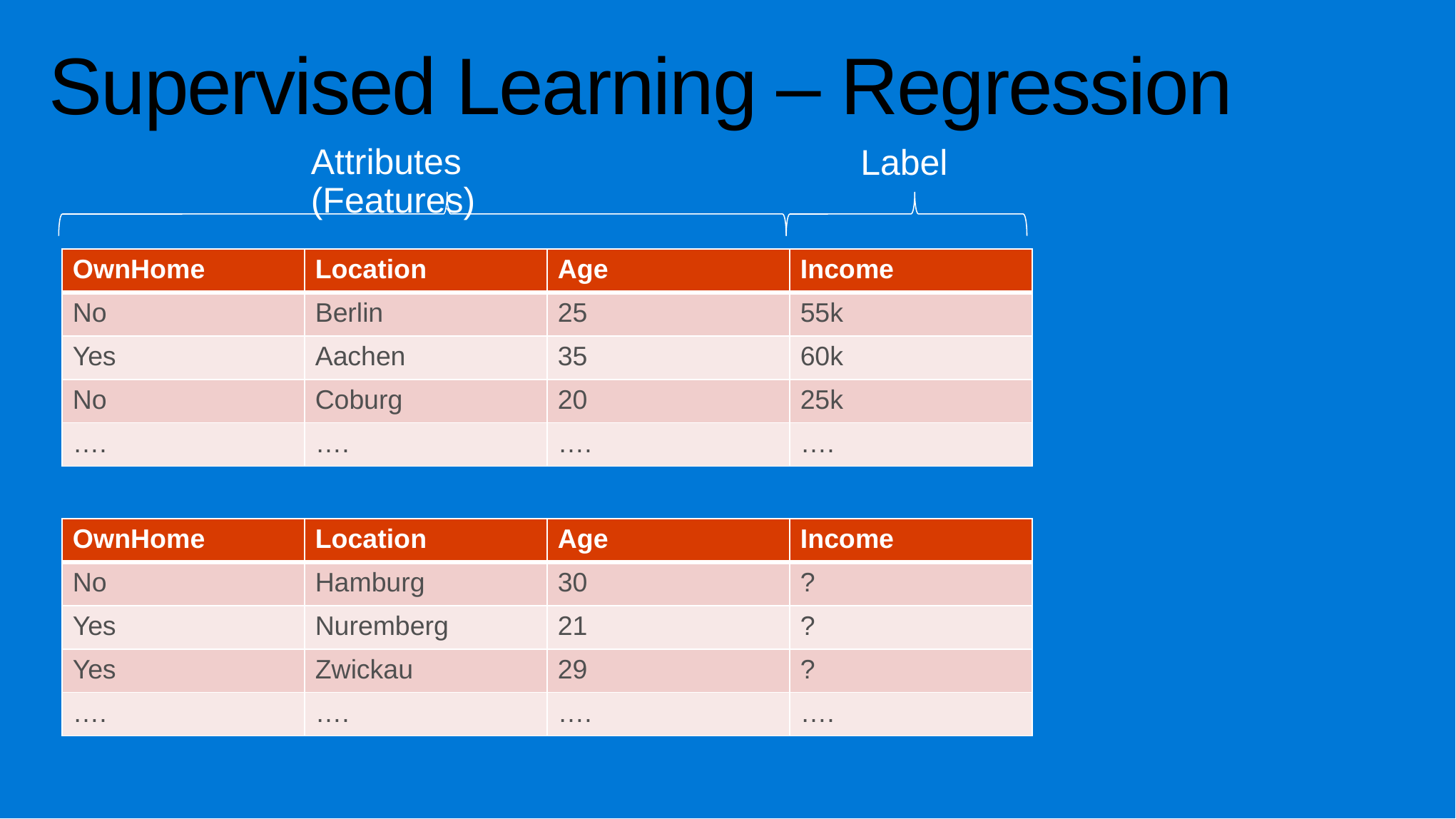

# Supervised Learning – Regression

Attributes (Features)
Label
| OwnHome | Location | Age | Income |
| --- | --- | --- | --- |
| No | Berlin | 25 | 55k |
| Yes | Aachen | 35 | 60k |
| No | Coburg | 20 | 25k |
| …. | …. | …. | …. |
| OwnHome | Location | Age | Income |
| --- | --- | --- | --- |
| No | Hamburg | 30 | ? |
| Yes | Nuremberg | 21 | ? |
| Yes | Zwickau | 29 | ? |
| …. | …. | …. | …. |